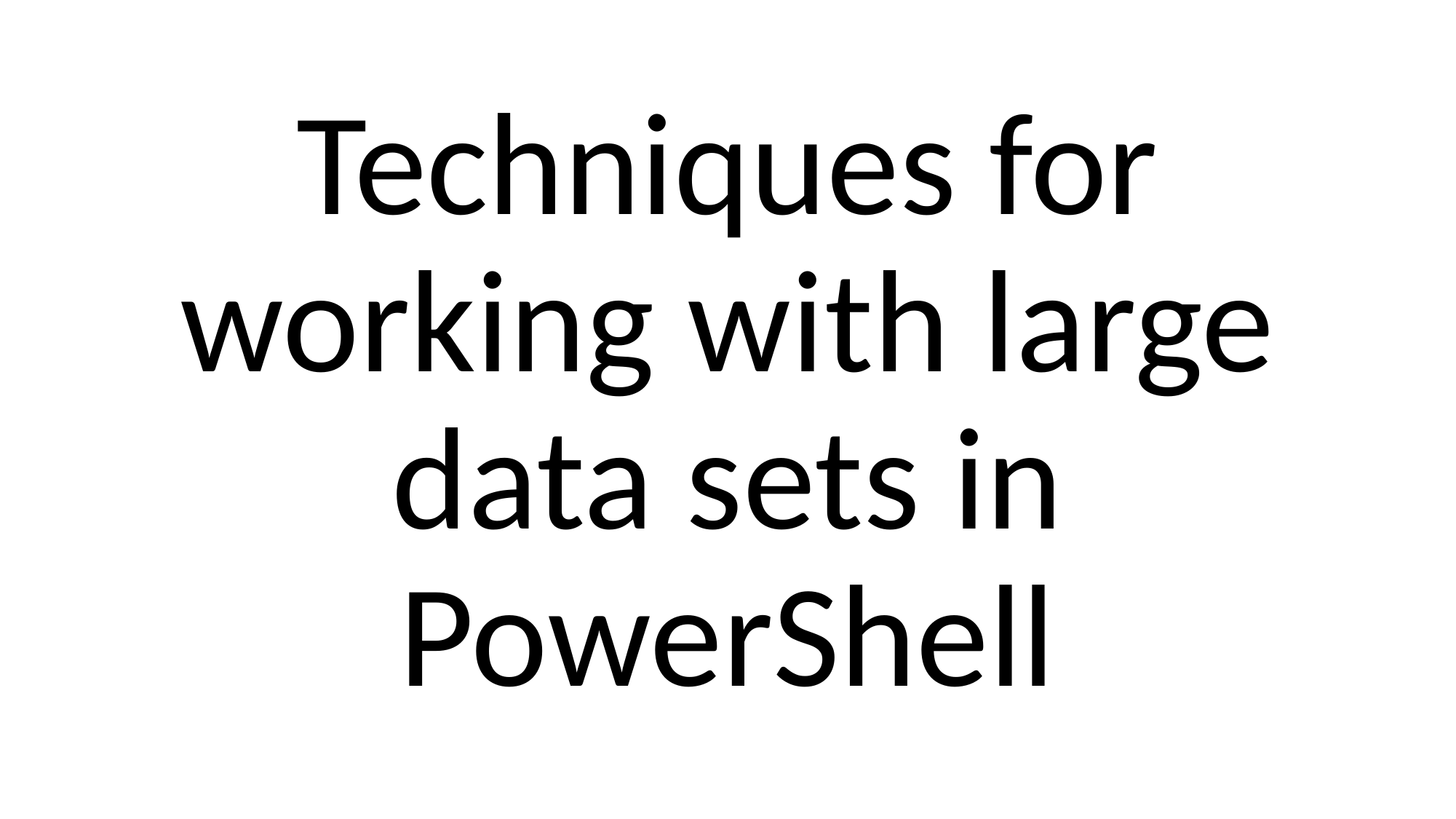

# Techniques for working with large data sets in PowerShell